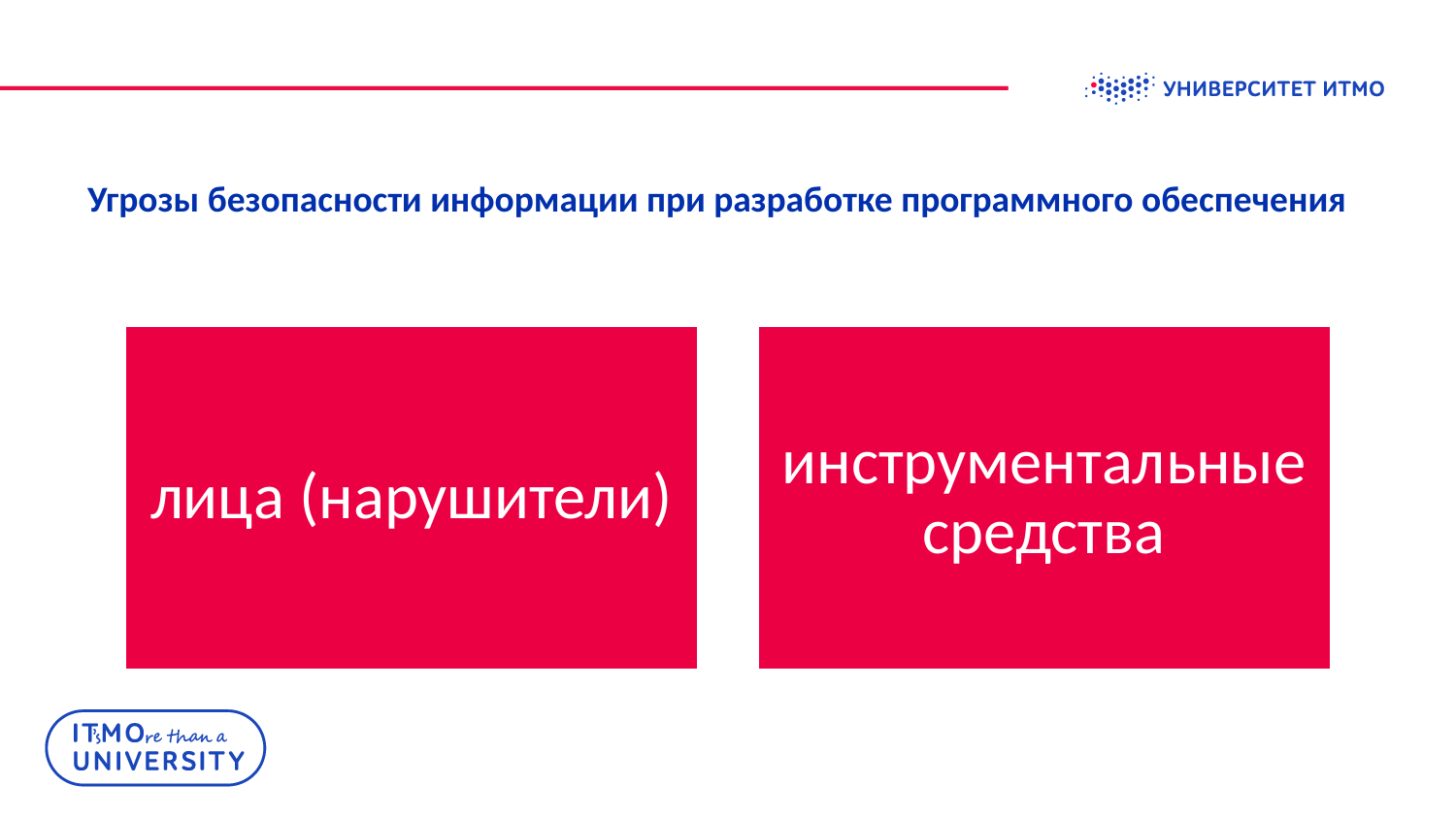

Колонтитул
# Угрозы безопасности информации при разработке программного обеспечения
лица (нарушители)
инструментальные средства